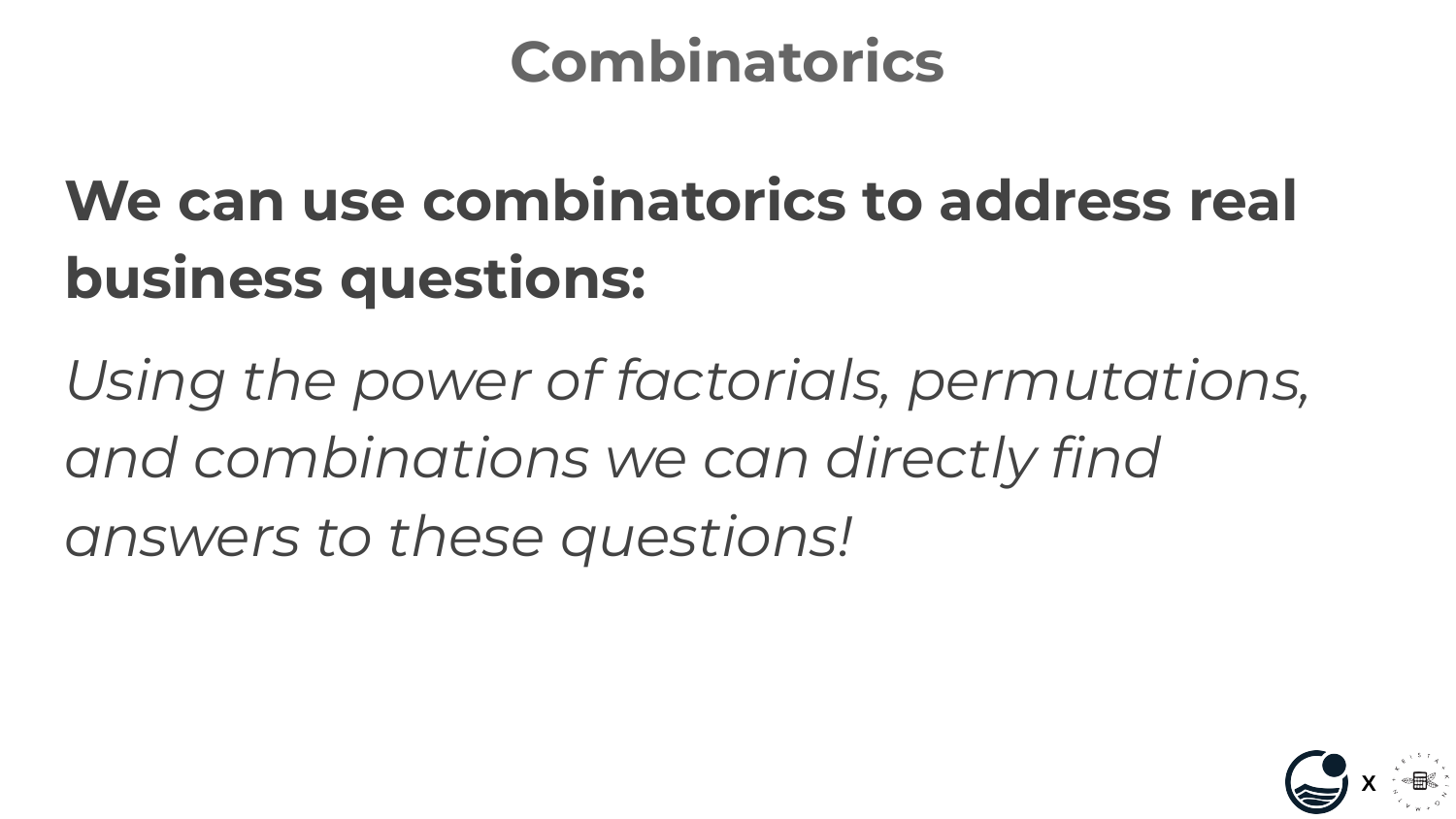

# Combinatorics
We can use combinatorics to address real business questions:
Using the power of factorials, permutations, and combinations we can directly find answers to these questions!